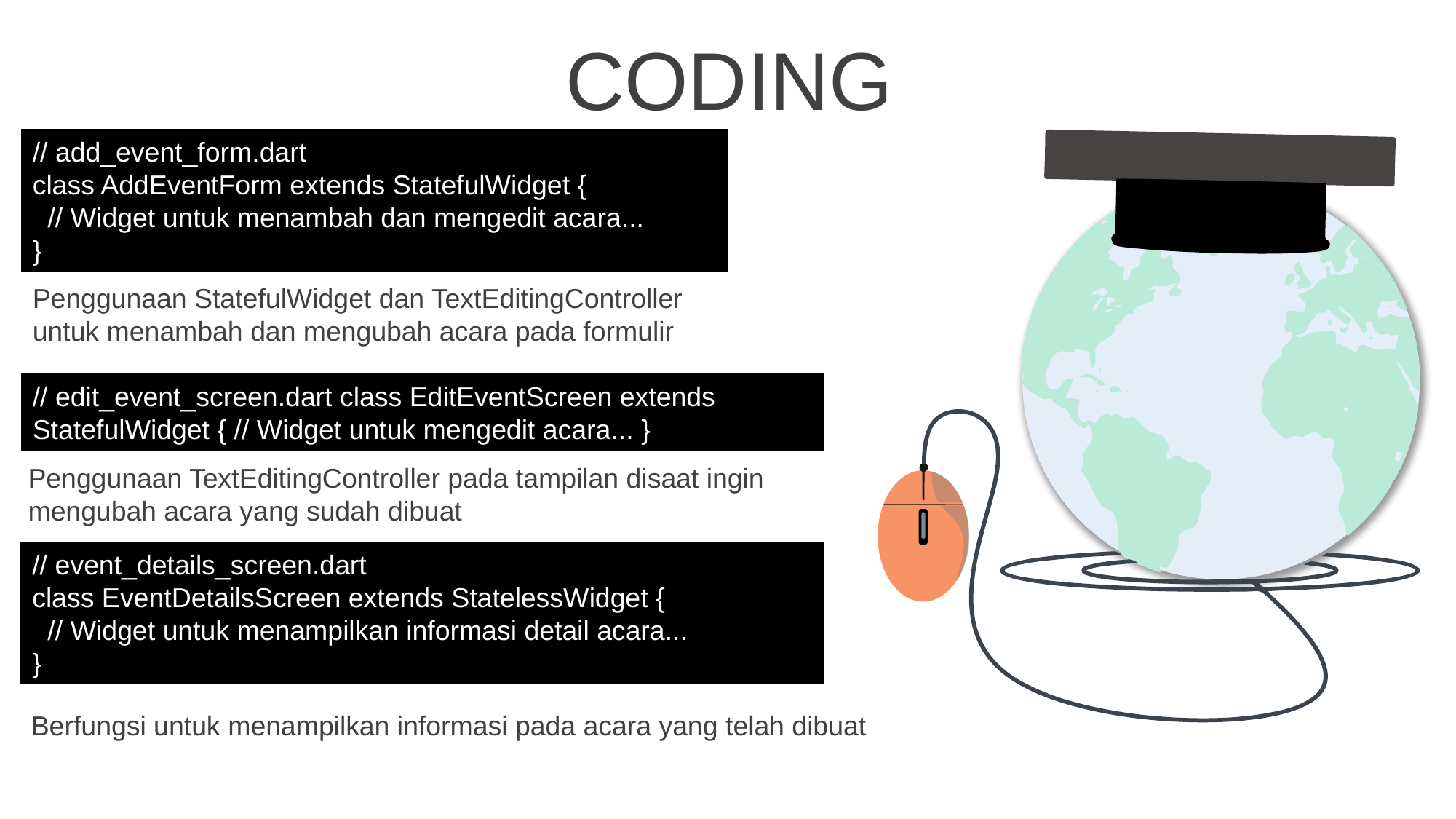

CODING
// add_event_form.dart
class AddEventForm extends StatefulWidget {
  // Widget untuk menambah dan mengedit acara...
}

Penggunaan StatefulWidget dan TextEditingController untuk menambah dan mengubah acara pada formulir
// edit_event_screen.dart class EditEventScreen extends StatefulWidget { // Widget untuk mengedit acara... }
Penggunaan TextEditingController pada tampilan disaat ingin mengubah acara yang sudah dibuat
// event_details_screen.dart
class EventDetailsScreen extends StatelessWidget {
  // Widget untuk menampilkan informasi detail acara...
}
Berfungsi untuk menampilkan informasi pada acara yang telah dibuat